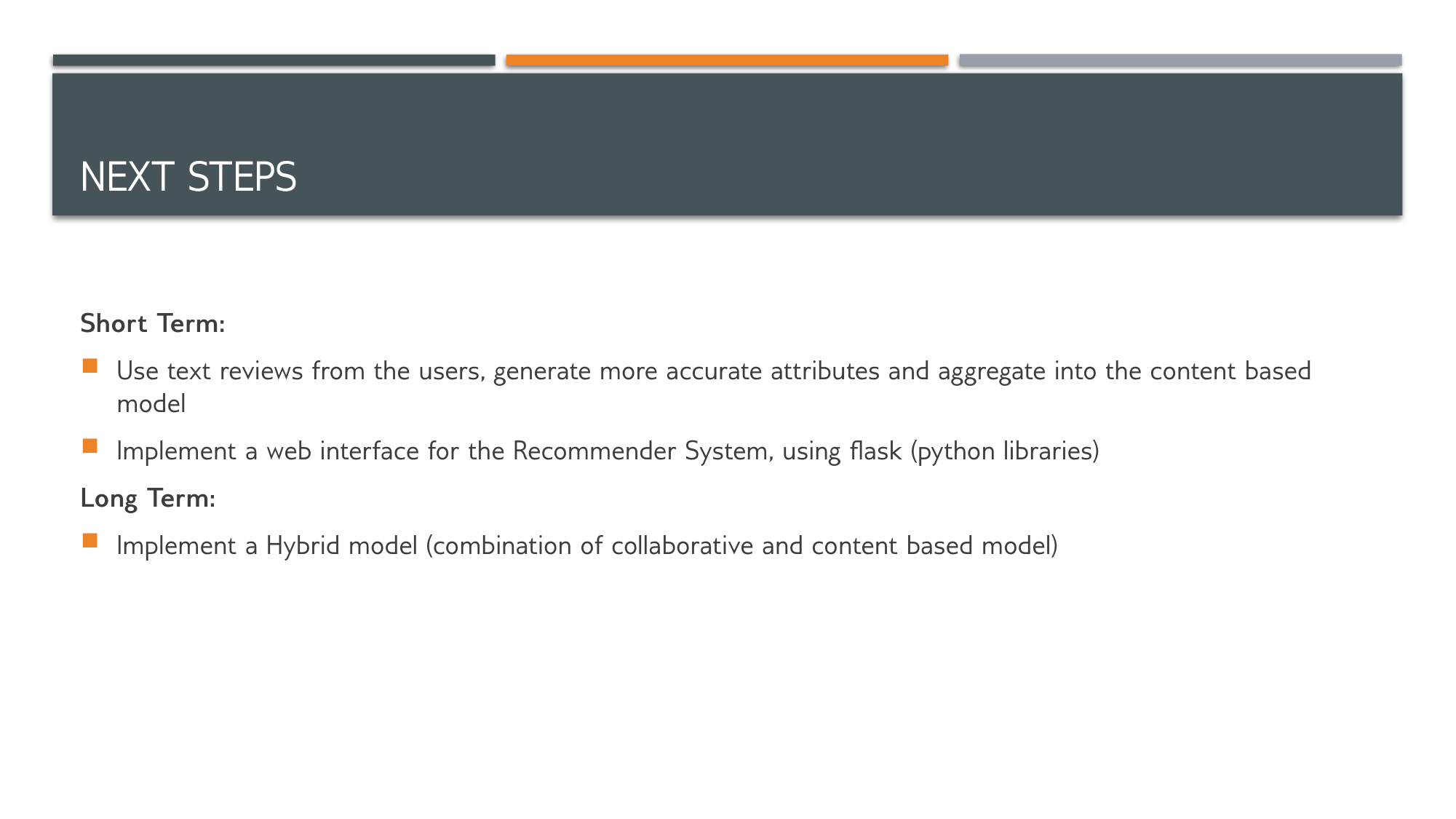

# Next Steps
Short Term:
Use text reviews from the users, generate more accurate attributes and aggregate into the content based model
Implement a web interface for the Recommender System, using flask (python libraries)
Long Term:
Implement a Hybrid model (combination of collaborative and content based model)